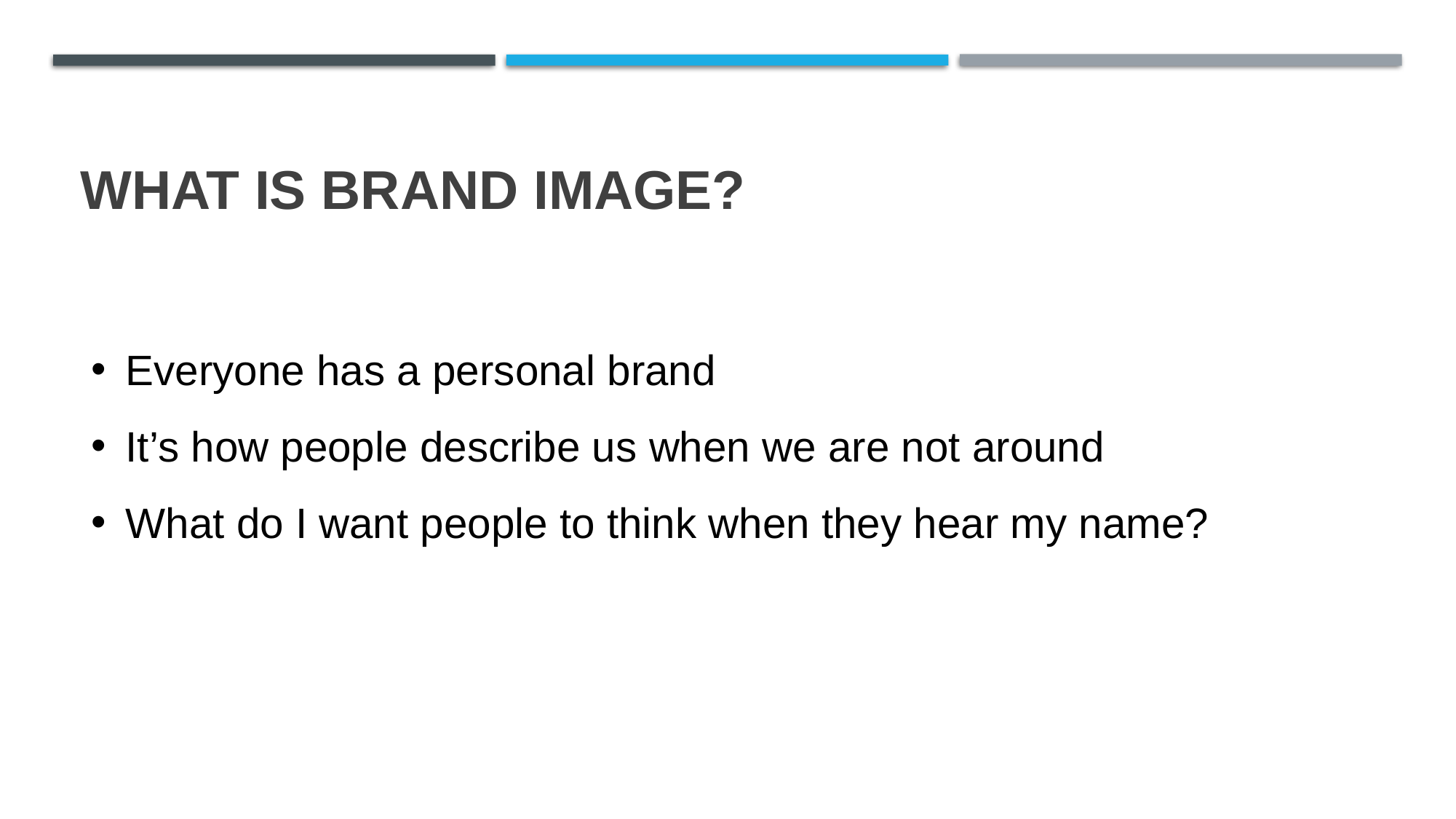

# WHAT IS BRAND IMAGE?
Everyone has a personal brand
It’s how people describe us when we are not around
What do I want people to think when they hear my name?